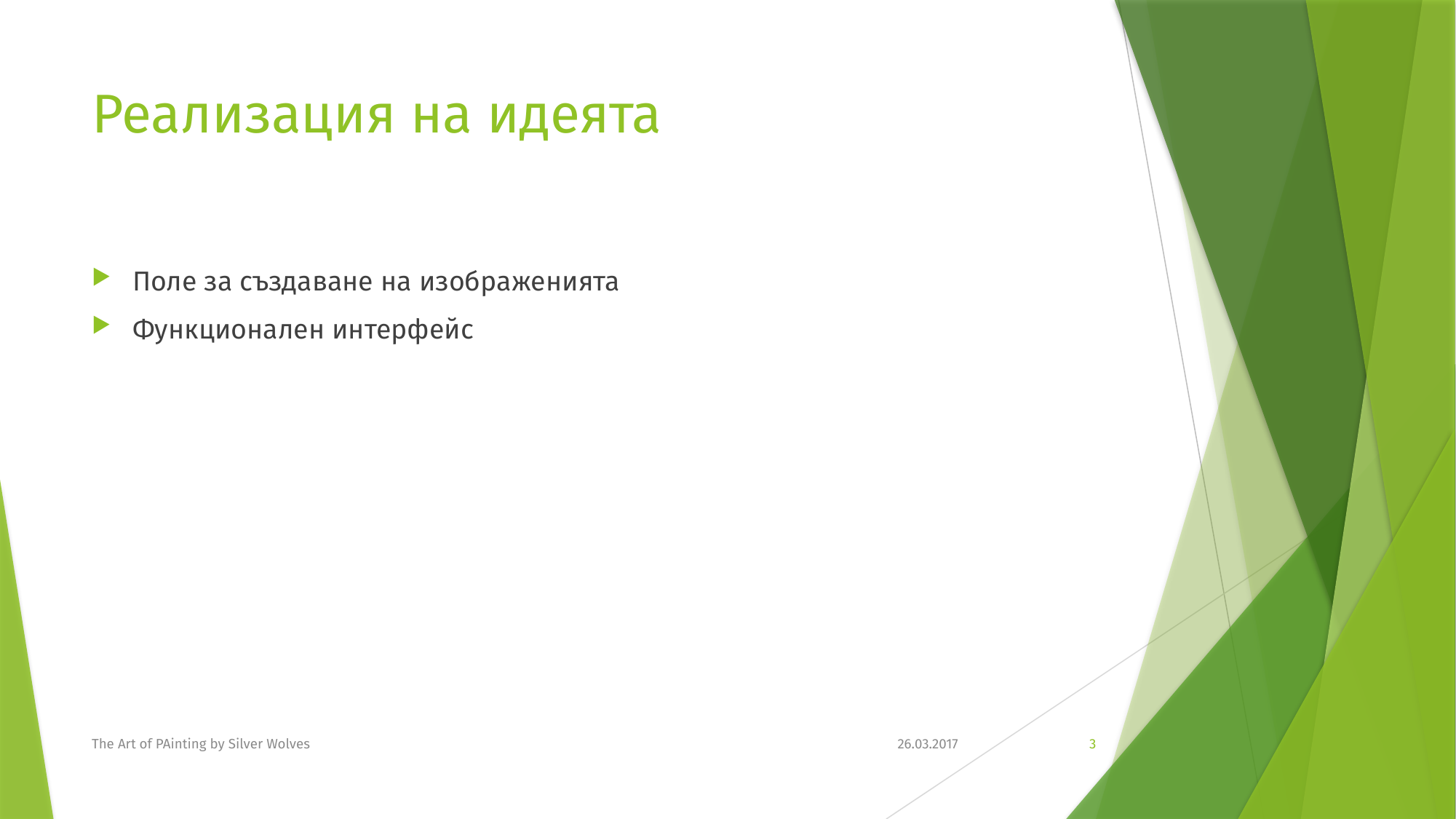

# Реализация на идеята
Поле за създаване на изображенията
Функционален интерфейс

The Art of PAinting by Silver Wolves
26.03.2017
3